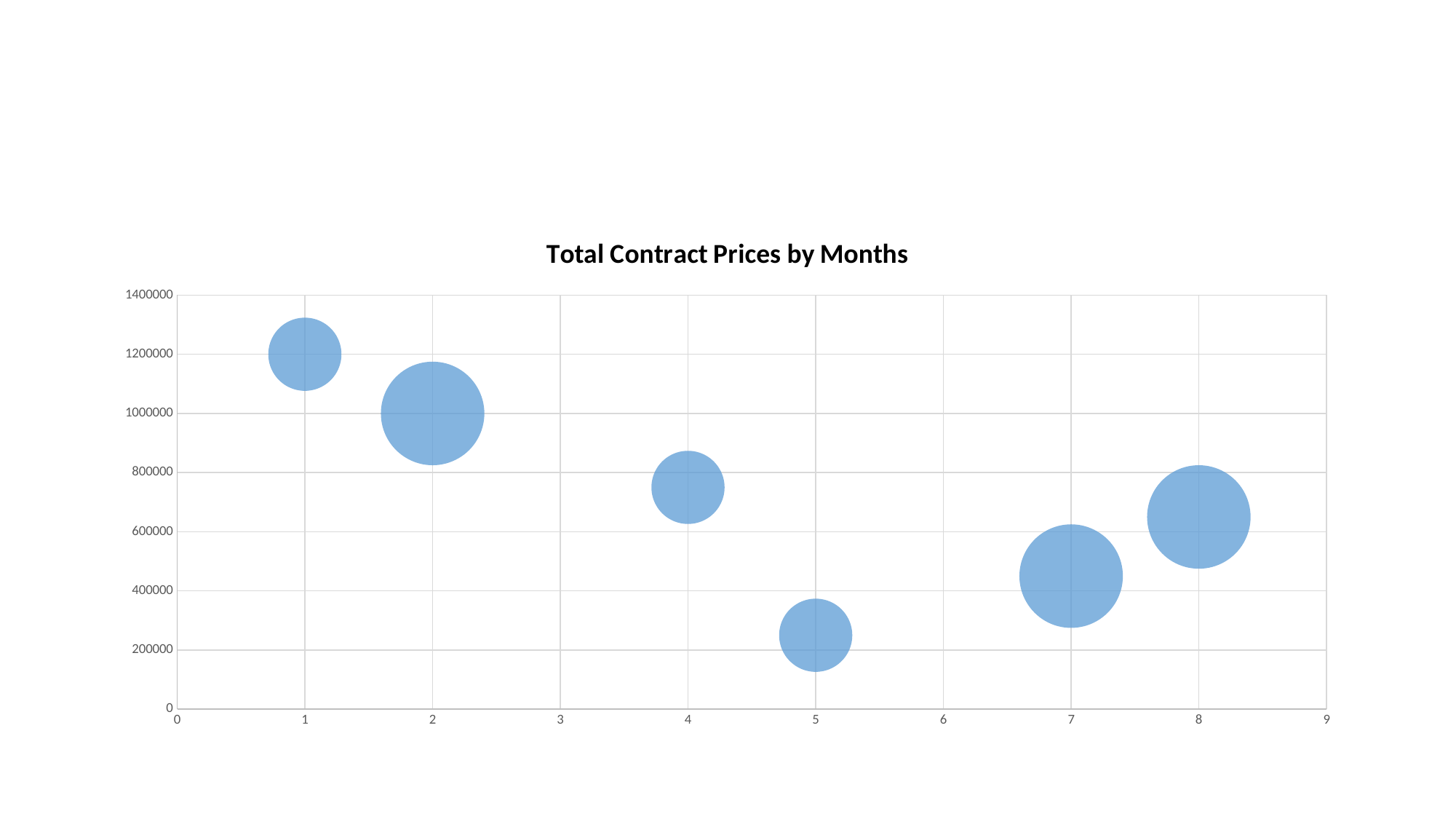

#

### Chart: Total Contract Prices by Months

| Category | Total Contract Price |
|---|---|